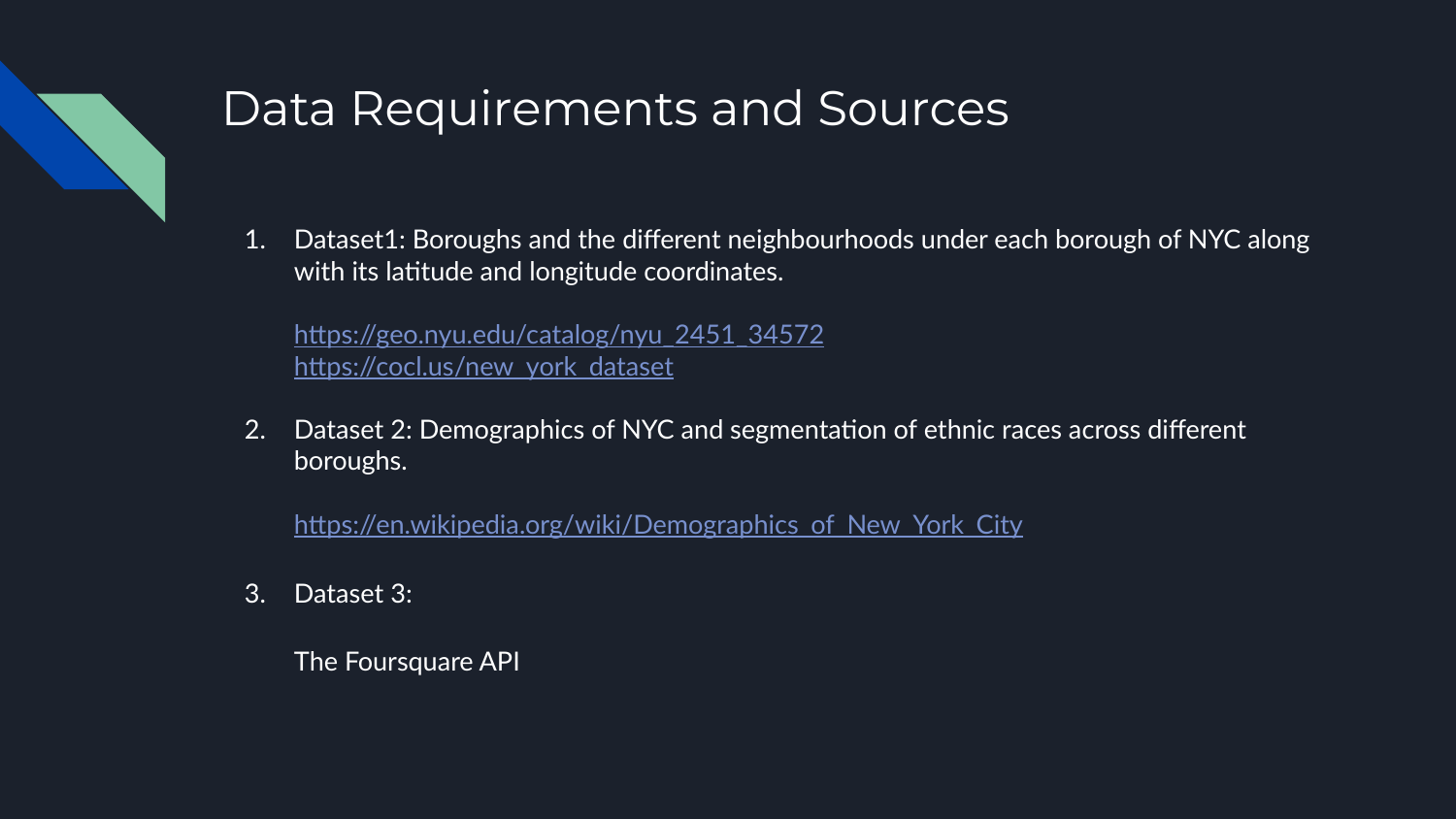

# Data Requirements and Sources
Dataset1: Boroughs and the different neighbourhoods under each borough of NYC along with its latitude and longitude coordinates.
https://geo.nyu.edu/catalog/nyu_2451_34572
https://cocl.us/new_york_dataset

Dataset 2: Demographics of NYC and segmentation of ethnic races across different boroughs.
https://en.wikipedia.org/wiki/Demographics_of_New_York_City
Dataset 3:
The Foursquare API